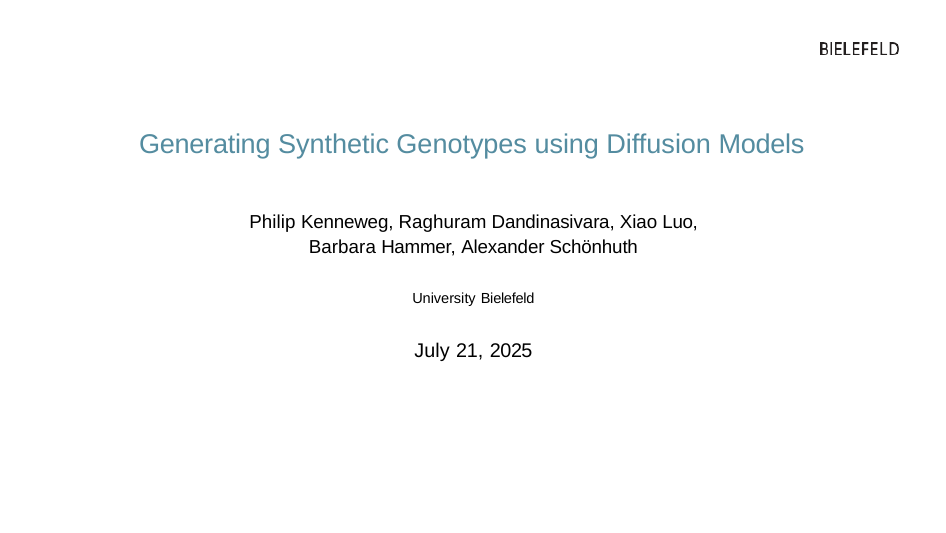

Generating Synthetic Genotypes using Diffusion Models
Philip Kenneweg, Raghuram Dandinasivara, Xiao Luo, Barbara Hammer, Alexander Schönhuth

University Bielefeld

July 21, 2025